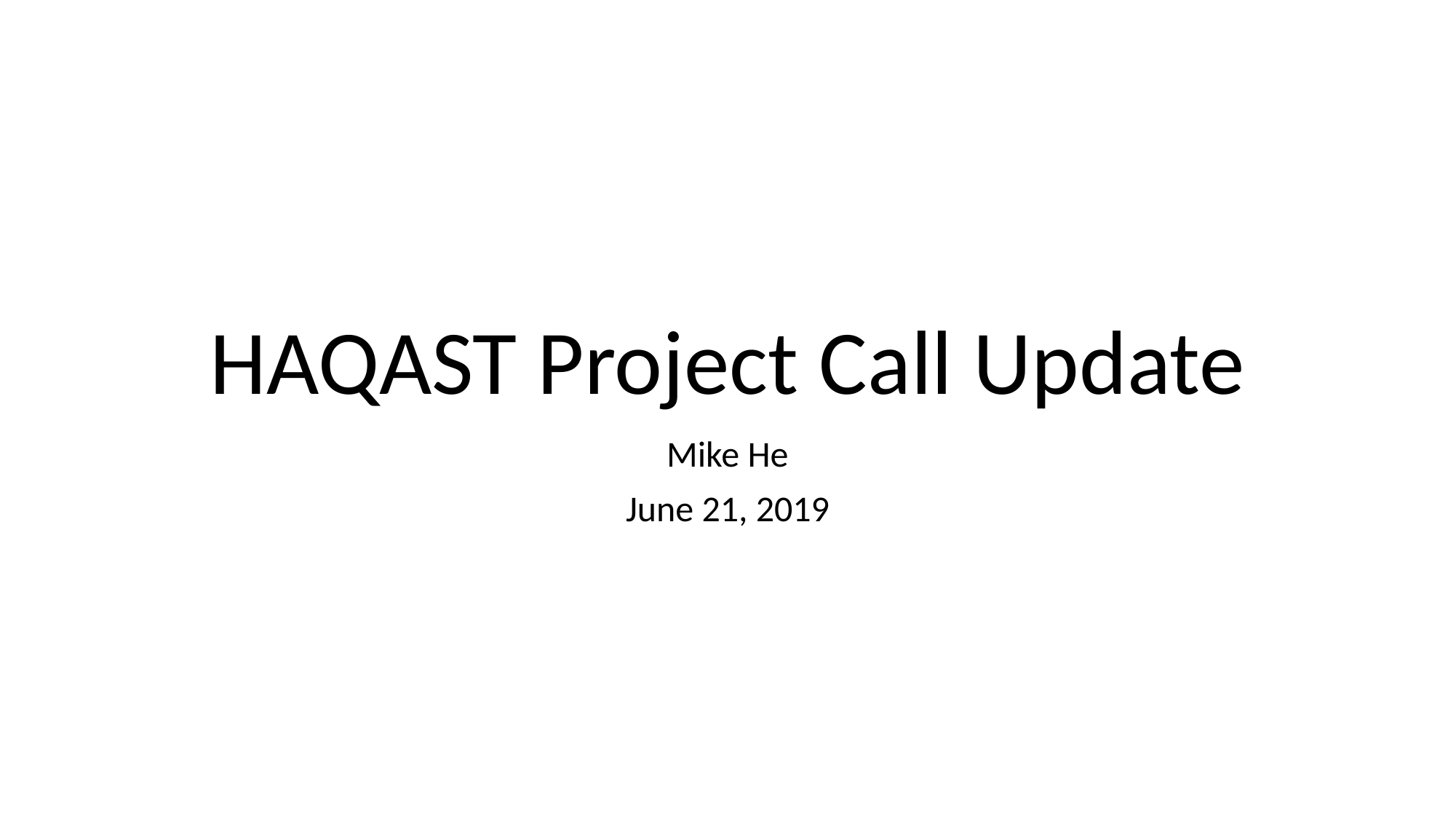

# HAQAST Project Call Update
Mike He
June 21, 2019